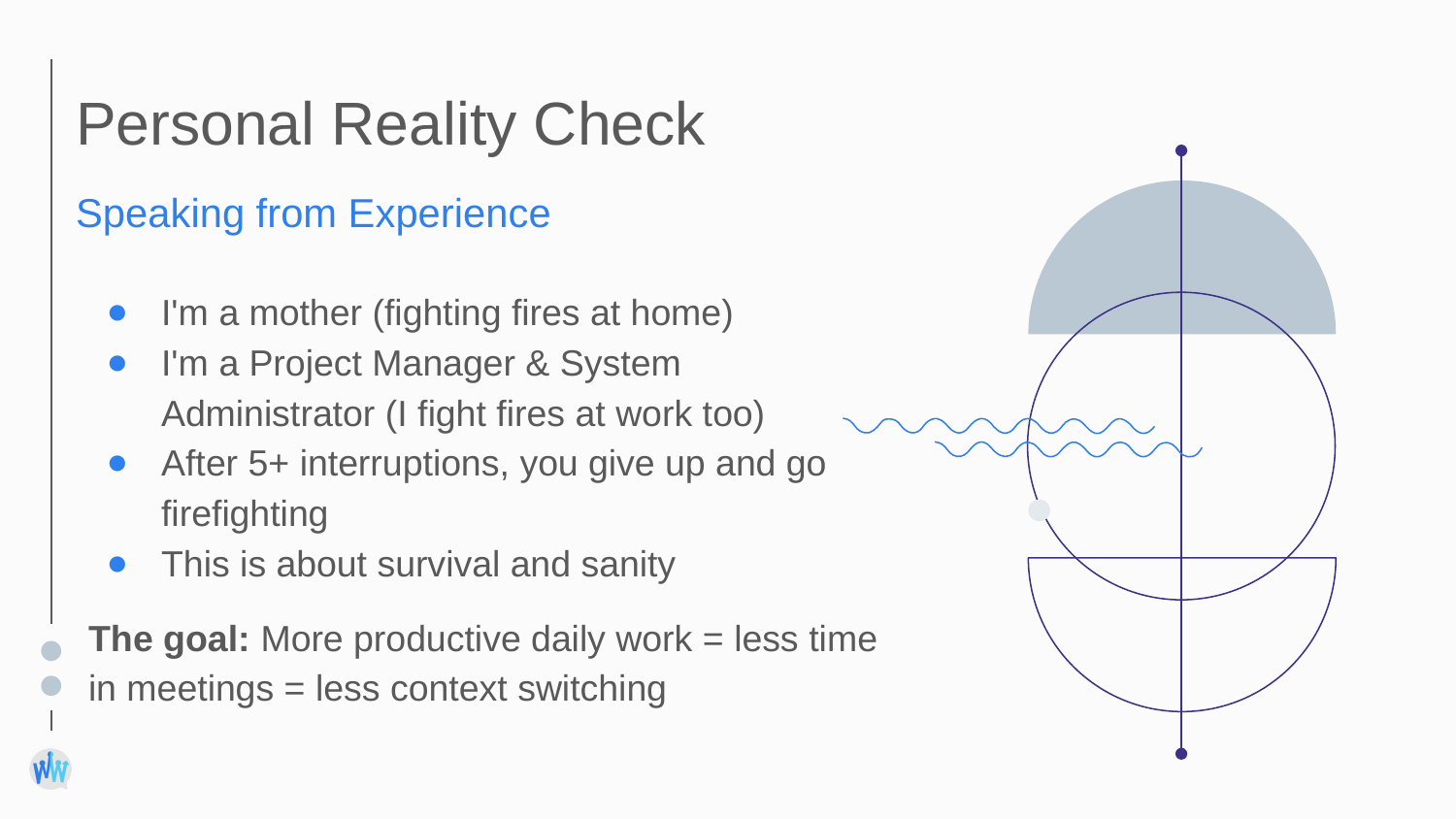

# Personal Reality Check
Speaking from Experience
I'm a mother (fighting fires at home)
I'm a Project Manager & System Administrator (I fight fires at work too)
After 5+ interruptions, you give up and go firefighting
This is about survival and sanity
The goal: More productive daily work = less time in meetings = less context switching